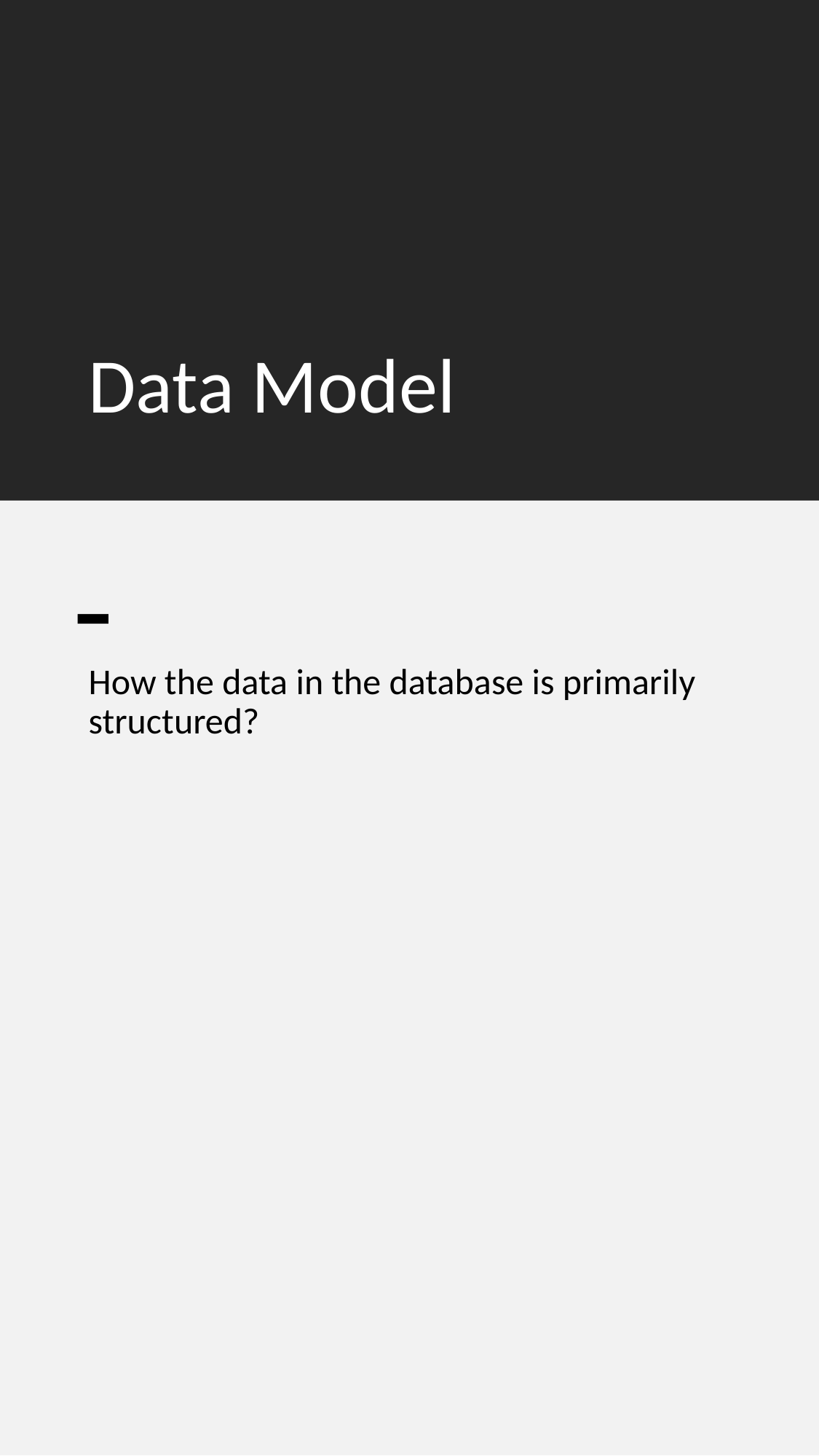

# Data Model

How the data in the database is primarily structured?